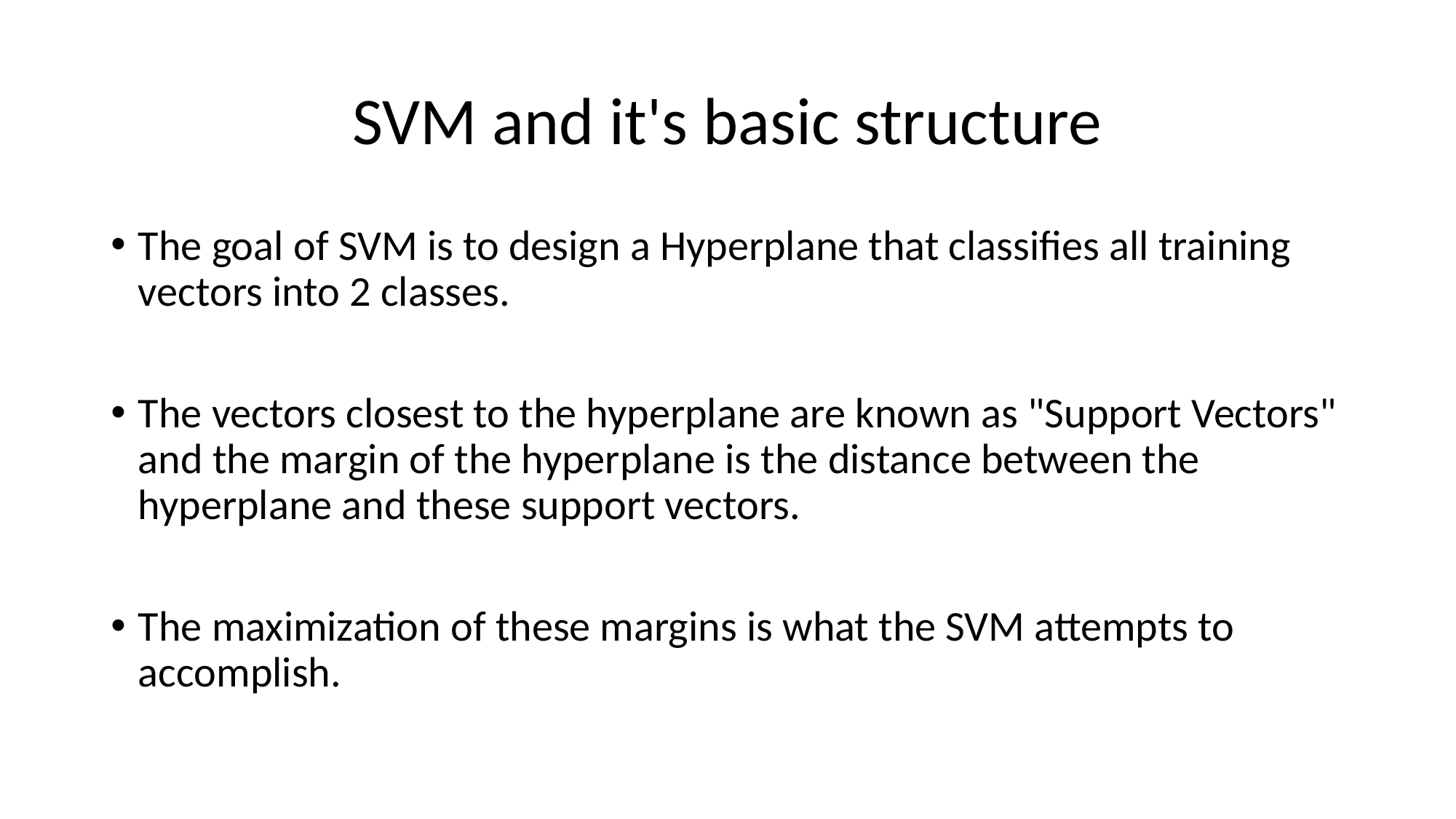

# SVM and it's basic structure
The goal of SVM is to design a Hyperplane that classifies all training vectors into 2 classes.

The vectors closest to the hyperplane are known as "Support Vectors" and the margin of the hyperplane is the distance between the hyperplane and these support vectors.

The maximization of these margins is what the SVM attempts to accomplish.